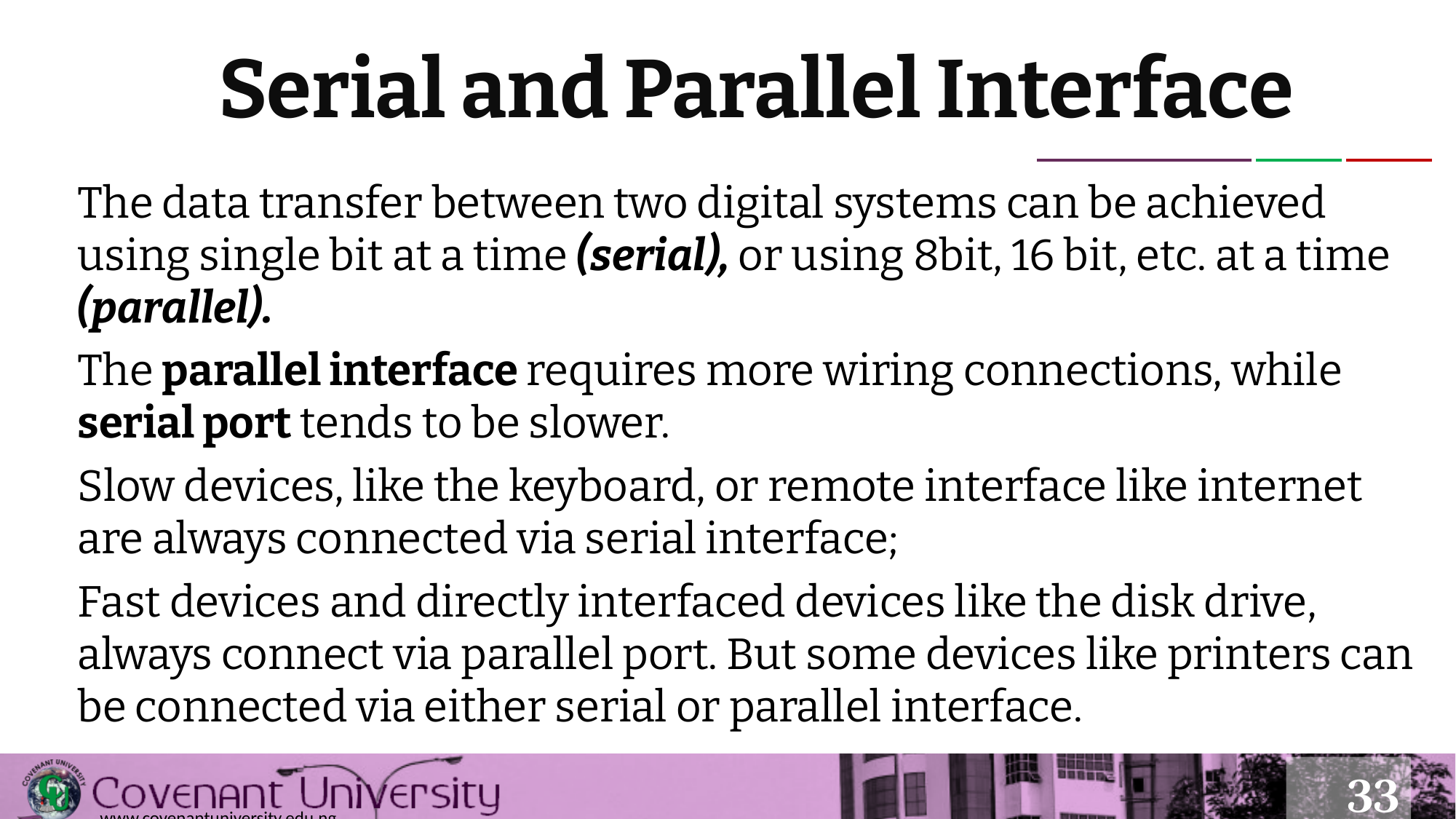

# Serial and Parallel Interface
	The data transfer between two digital systems can be achieved using single bit at a time (serial), or using 8bit, 16 bit, etc. at a time (parallel).
	The parallel interface requires more wiring connections, while serial port tends to be slower.
	Slow devices, like the keyboard, or remote interface like internet are always connected via serial interface;
	Fast devices and directly interfaced devices like the disk drive, always connect via parallel port. But some devices like printers can be connected via either serial or parallel interface.